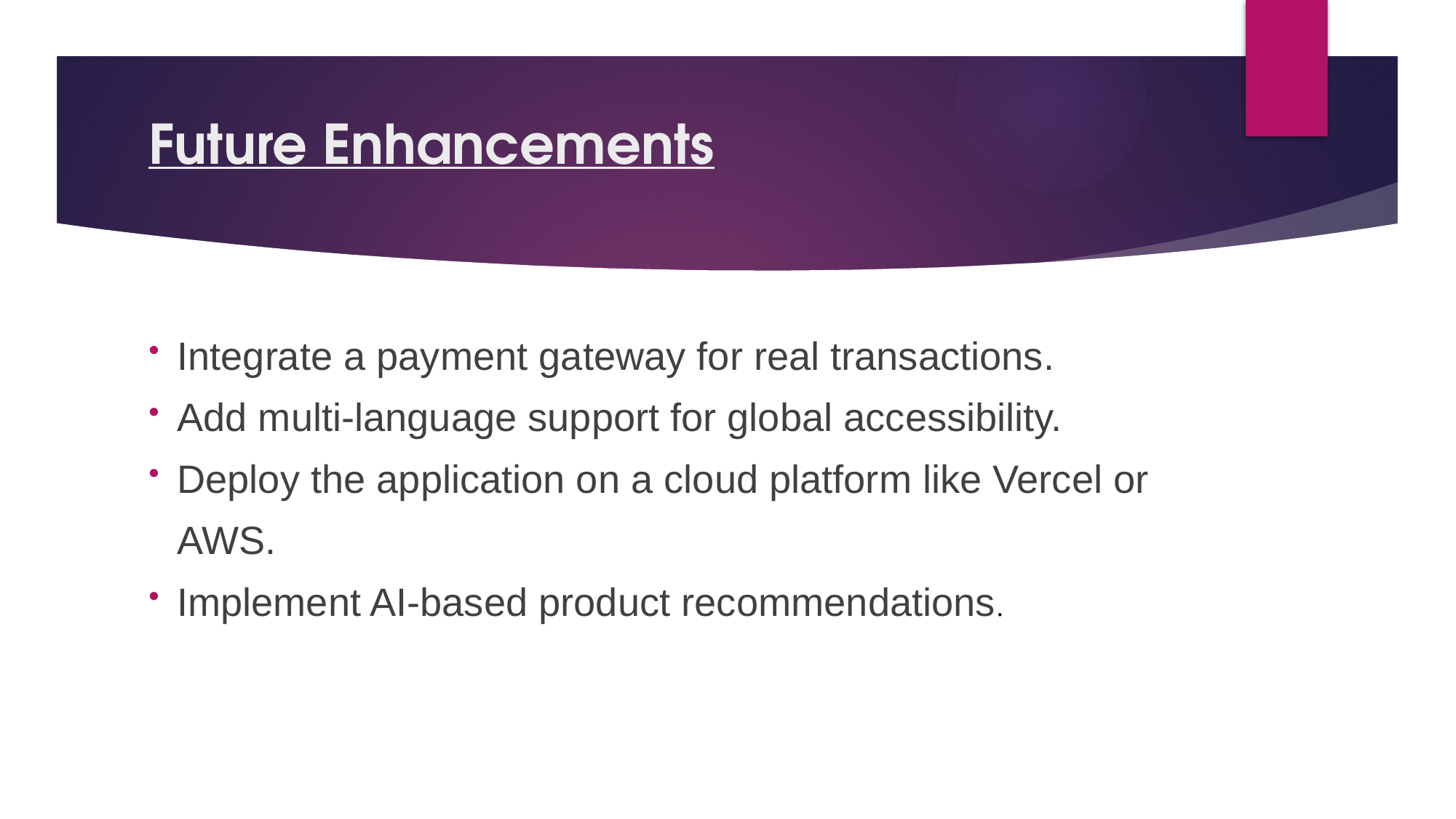

# Future Enhancements
Integrate a payment gateway for real transactions.
Add multi-language support for global accessibility.
Deploy the application on a cloud platform like Vercel or AWS.
Implement AI-based product recommendations.